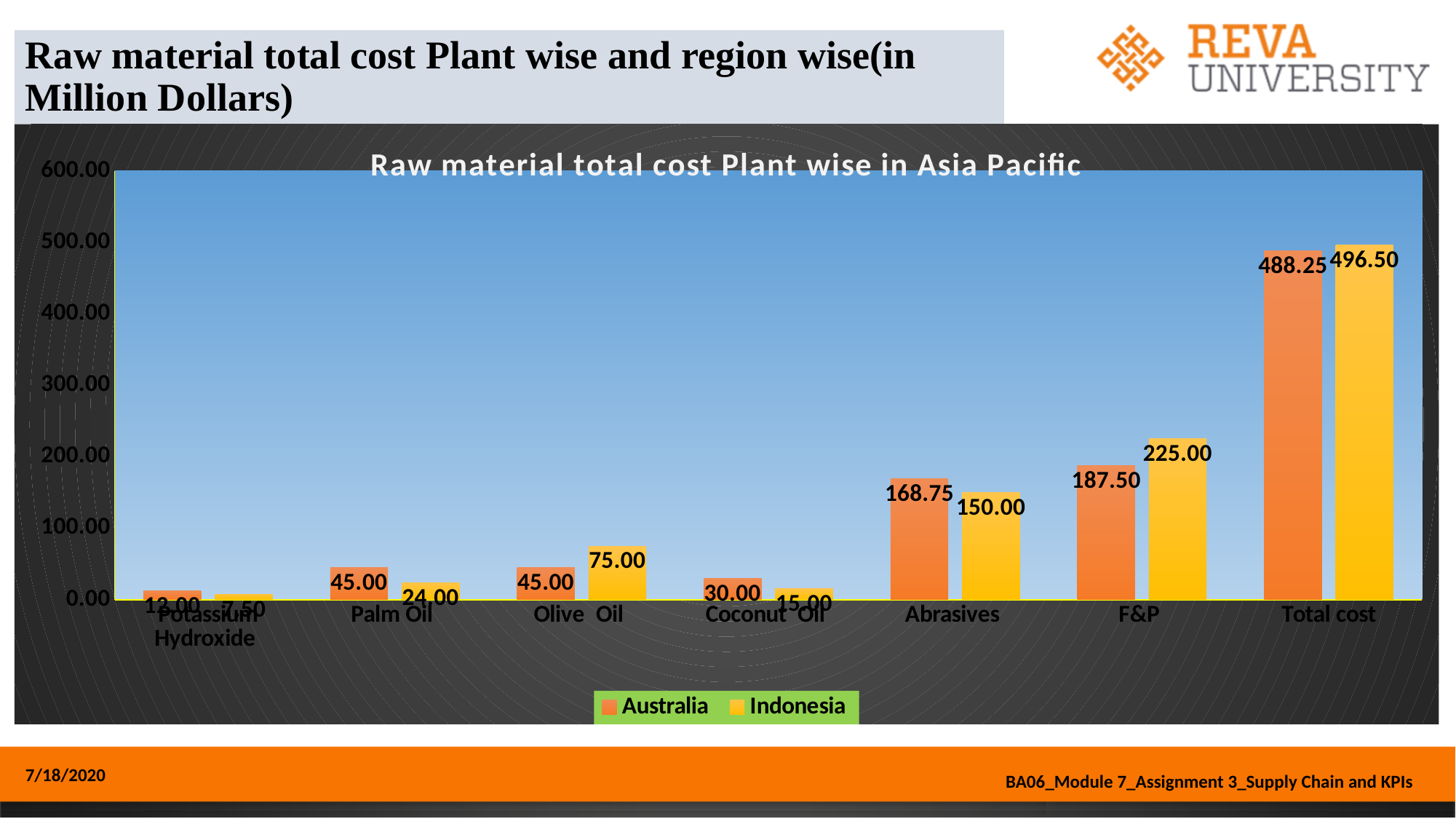

# Raw material total cost Plant wise and region wise(in Million Dollars)

### Chart: Raw material total cost Plant wise in Asia Pacific

| Category | Australia  | Indonesia  |
|---|---|---|
| Potassium Hydroxide  | 12.0 | 7.5 |
| Palm Oil  | 45.0 | 24.0 |
| Olive  Oil  | 45.0 | 75.0 |
| Coconut  Oil  | 30.0 | 15.0 |
| Abrasives  | 168.75 | 150.0 |
| F&P  | 187.5 | 225.0 |
| Total cost | 488.25 | 496.5 |
7/18/2020
BA06_Module 7_Assignment 3_Supply Chain and KPIs